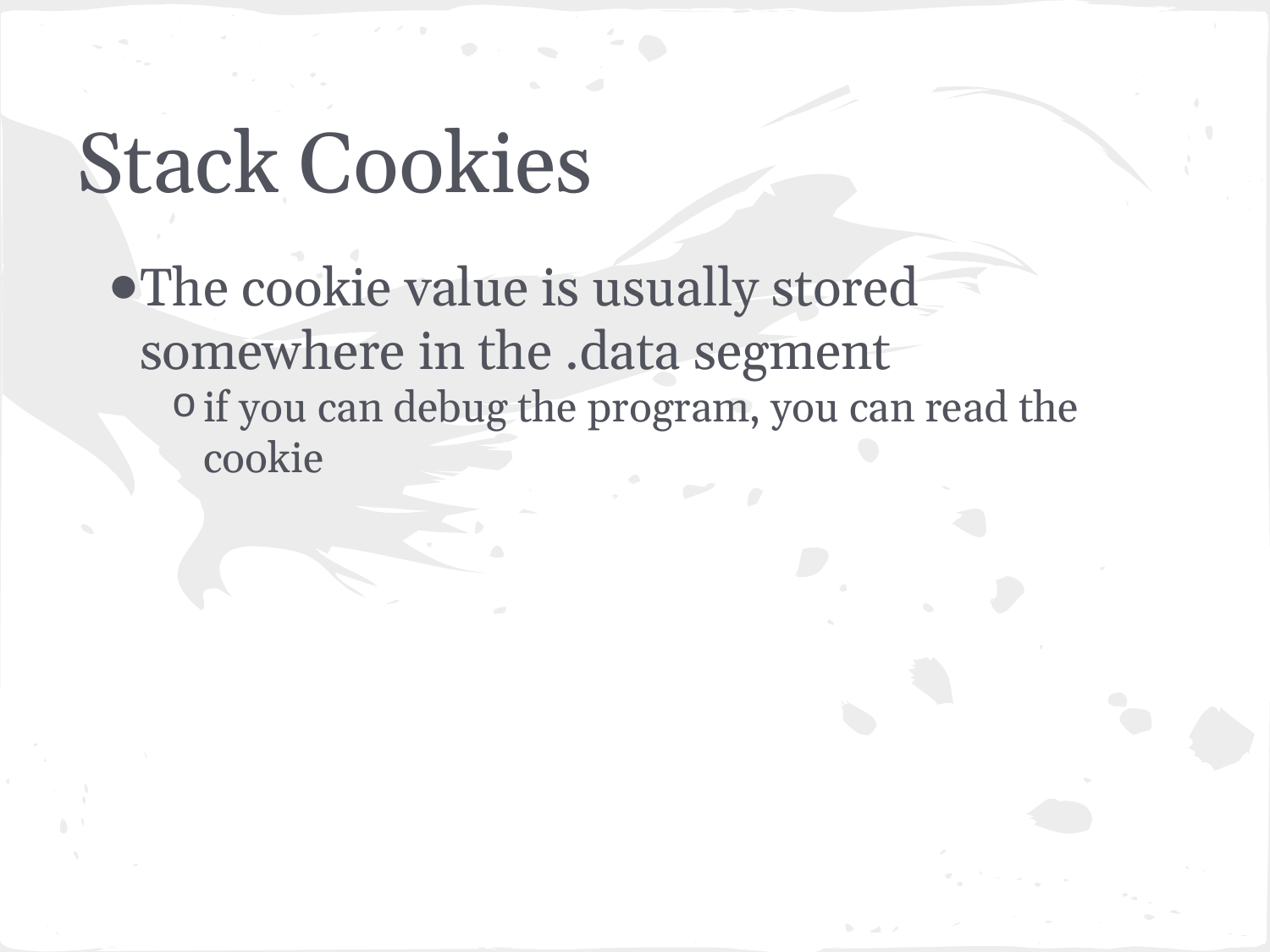

# Stack Cookies
The cookie value is usually stored somewhere in the .data segment
if you can debug the program, you can read the cookie